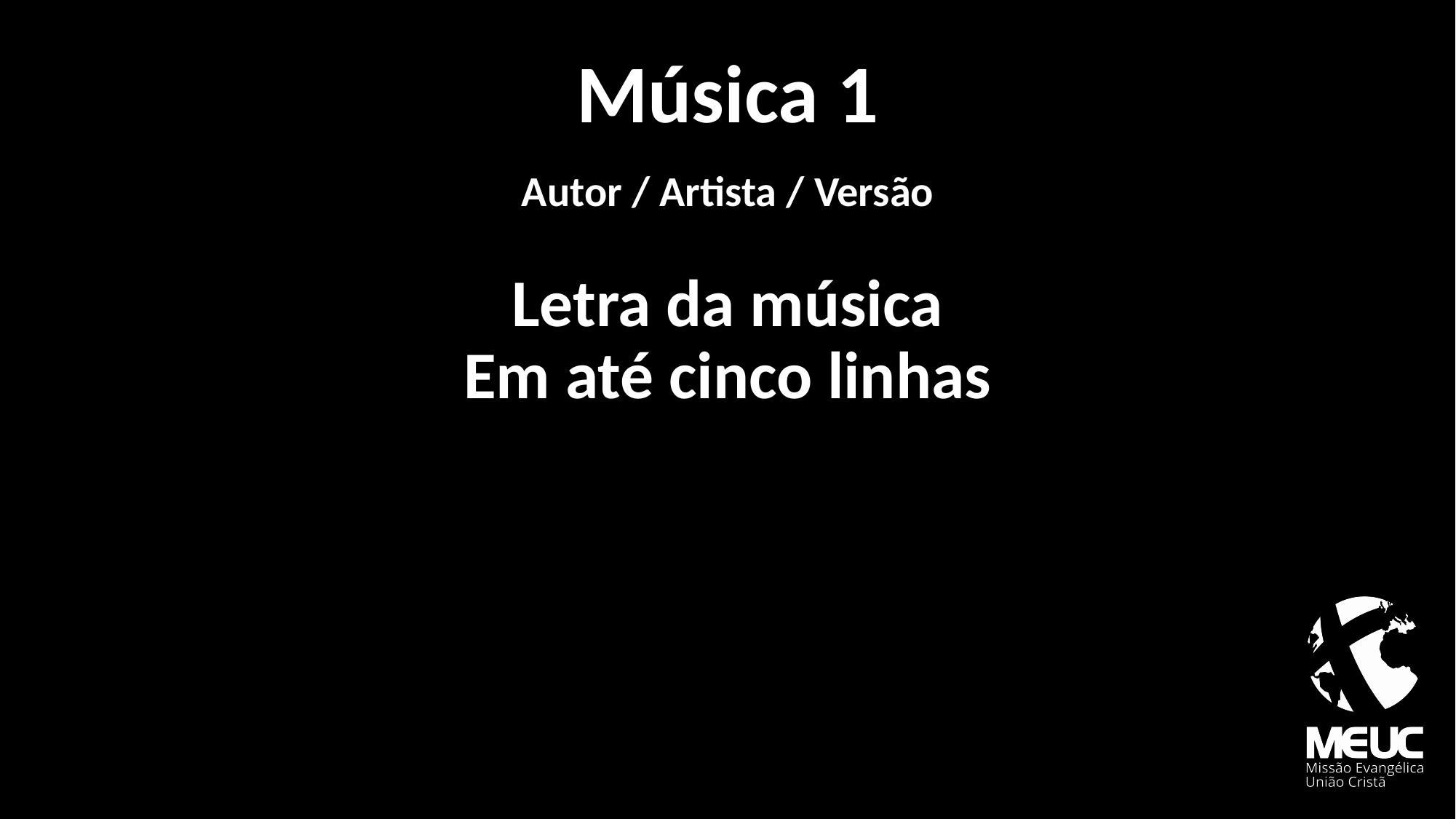

# Música 1
Autor / Artista / Versão
Letra da música
Em até cinco linhas